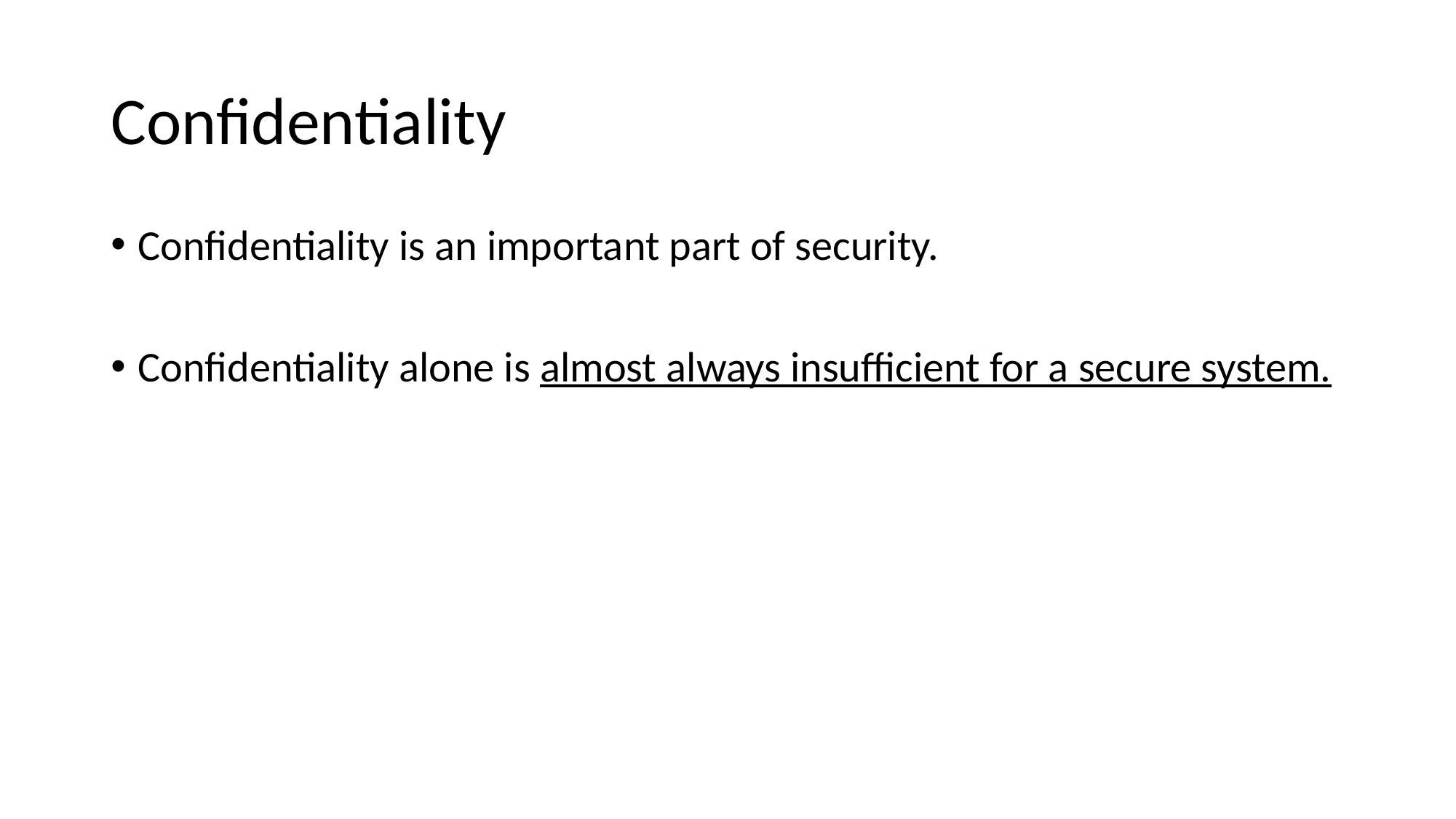

# Confidentiality
Confidentiality is an important part of security.

Confidentiality alone is almost always insufficient for a secure system.